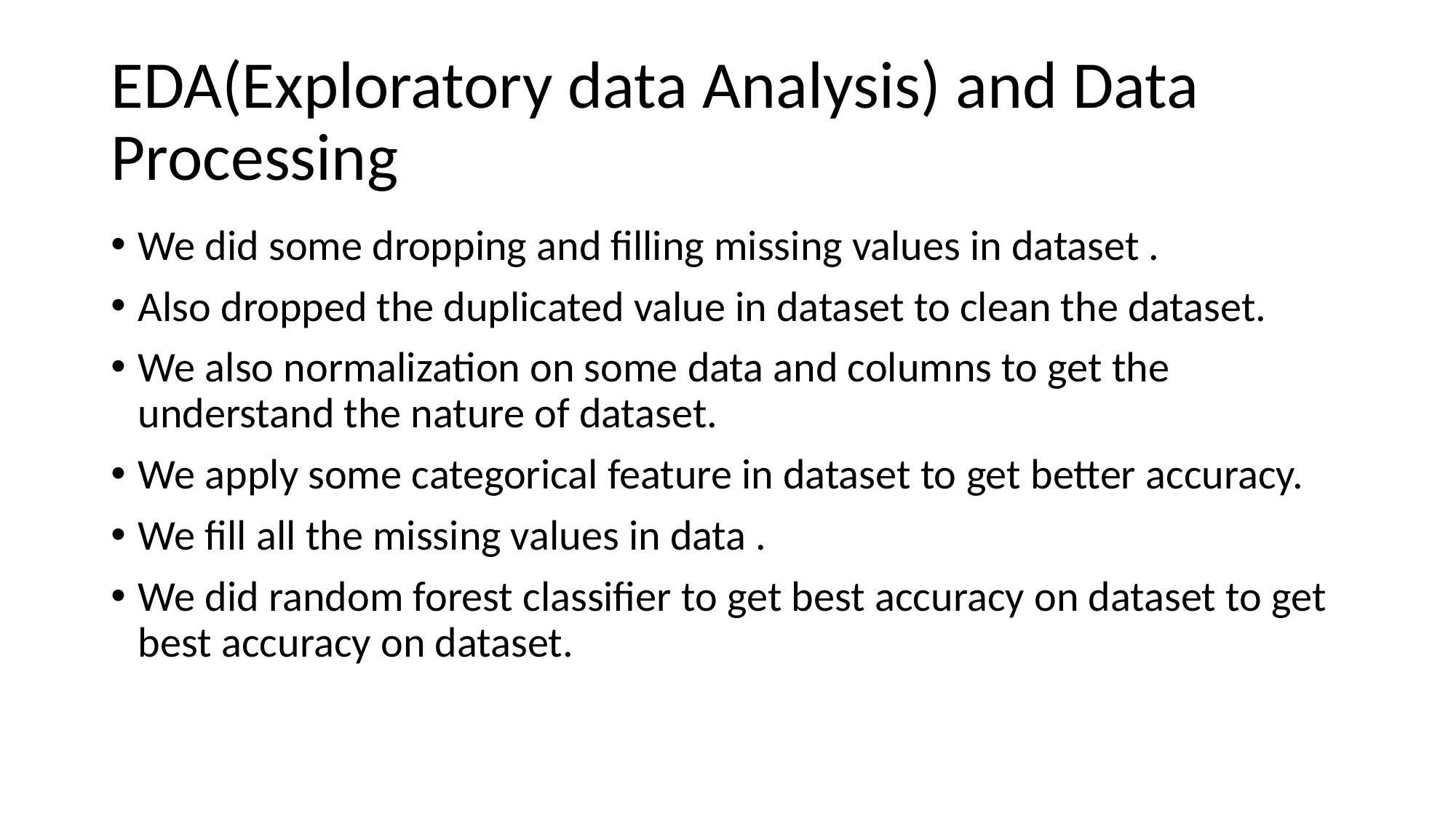

# EDA(Exploratory data Analysis) and Data Processing
We did some dropping and filling missing values in dataset .
Also dropped the duplicated value in dataset to clean the dataset.
We also normalization on some data and columns to get the understand the nature of dataset.
We apply some categorical feature in dataset to get better accuracy.
We fill all the missing values in data .
We did random forest classifier to get best accuracy on dataset to get best accuracy on dataset.